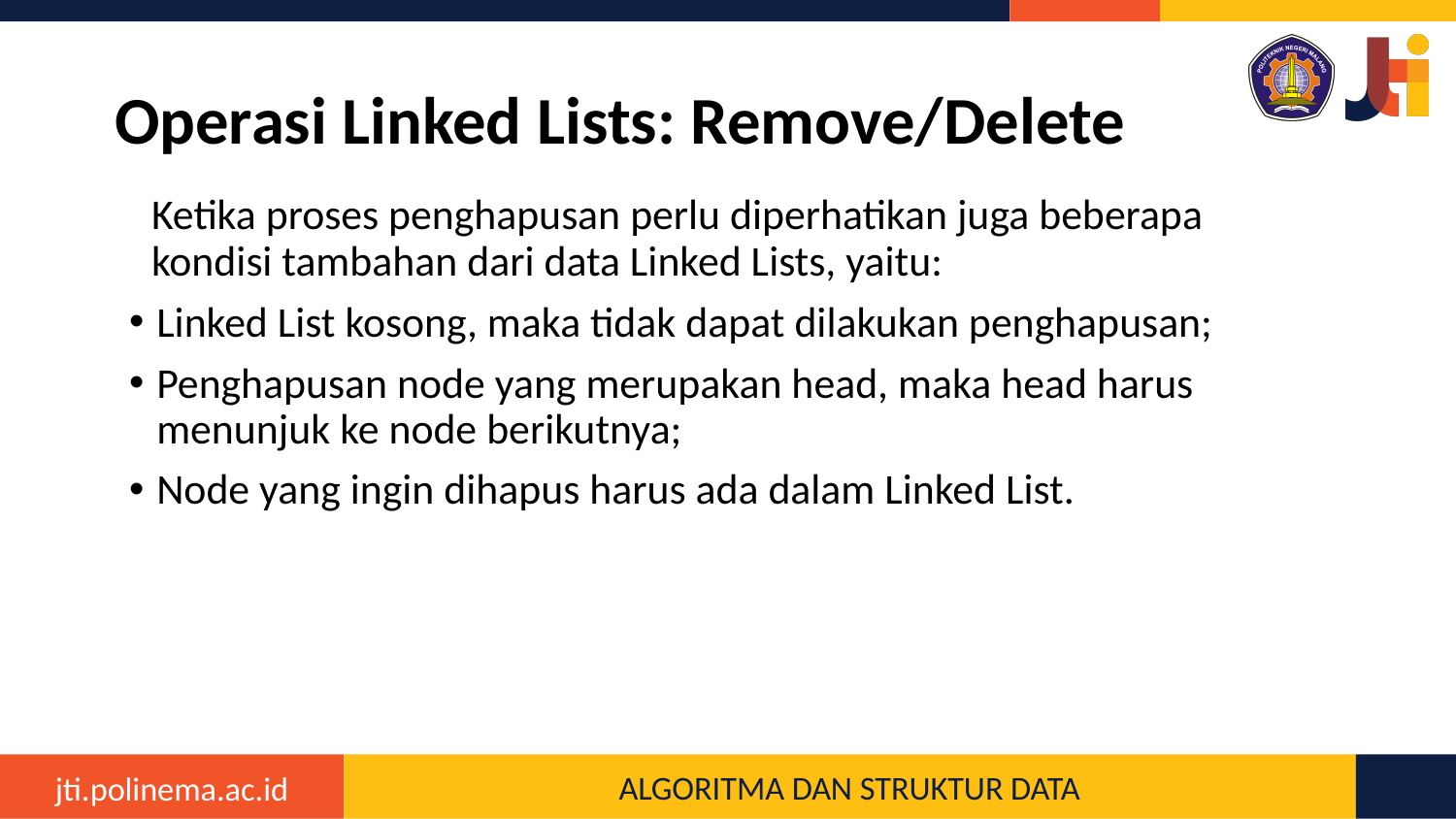

# Operasi Linked Lists: Remove/Delete
Ketika proses penghapusan perlu diperhatikan juga beberapa kondisi tambahan dari data Linked Lists, yaitu:
Linked List kosong, maka tidak dapat dilakukan penghapusan;
Penghapusan node yang merupakan head, maka head harus menunjuk ke node berikutnya;
Node yang ingin dihapus harus ada dalam Linked List.